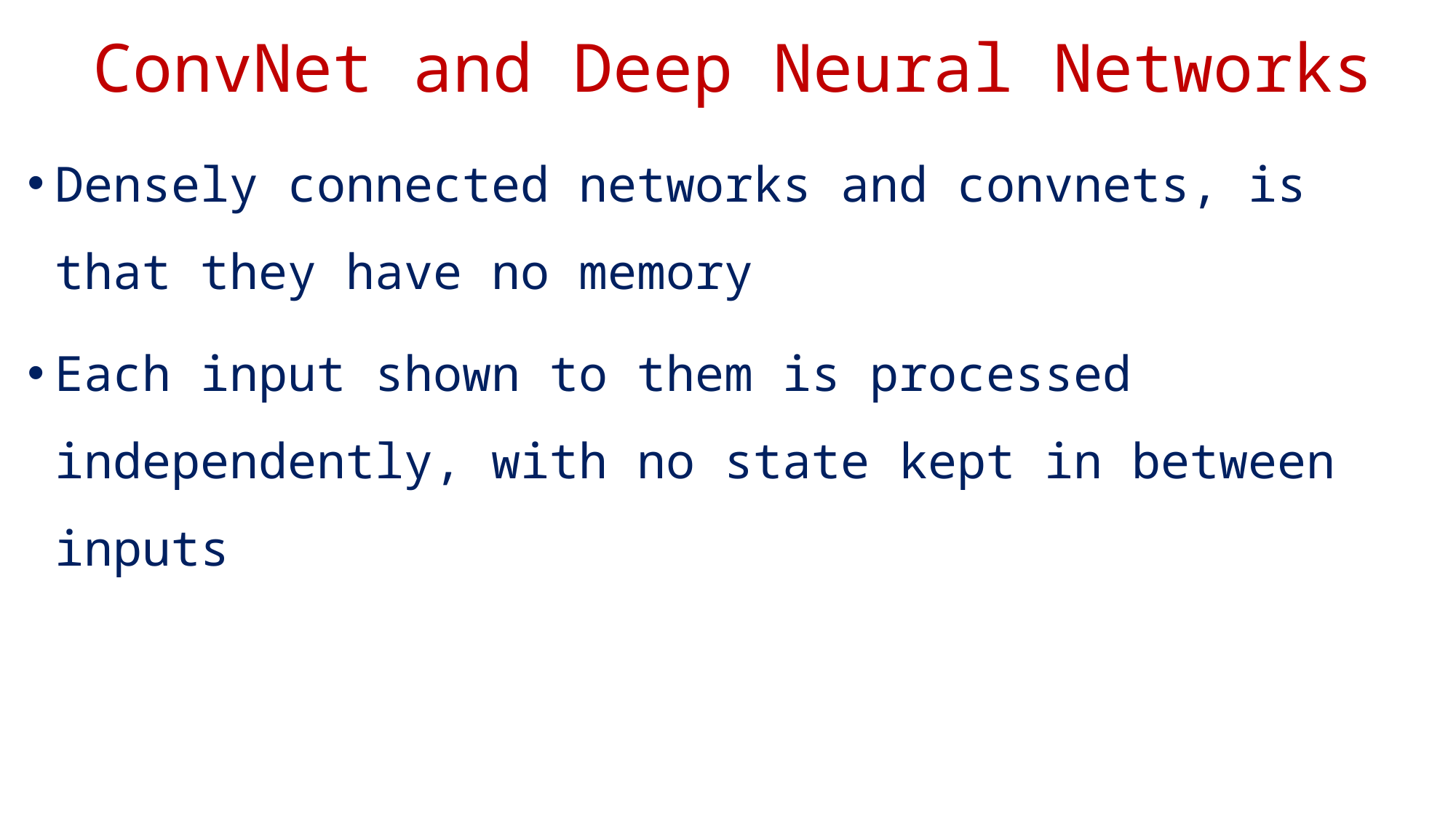

# ConvNet and Deep Neural Networks
Densely connected networks and convnets, is that they have no memory
Each input shown to them is processed independently, with no state kept in between inputs